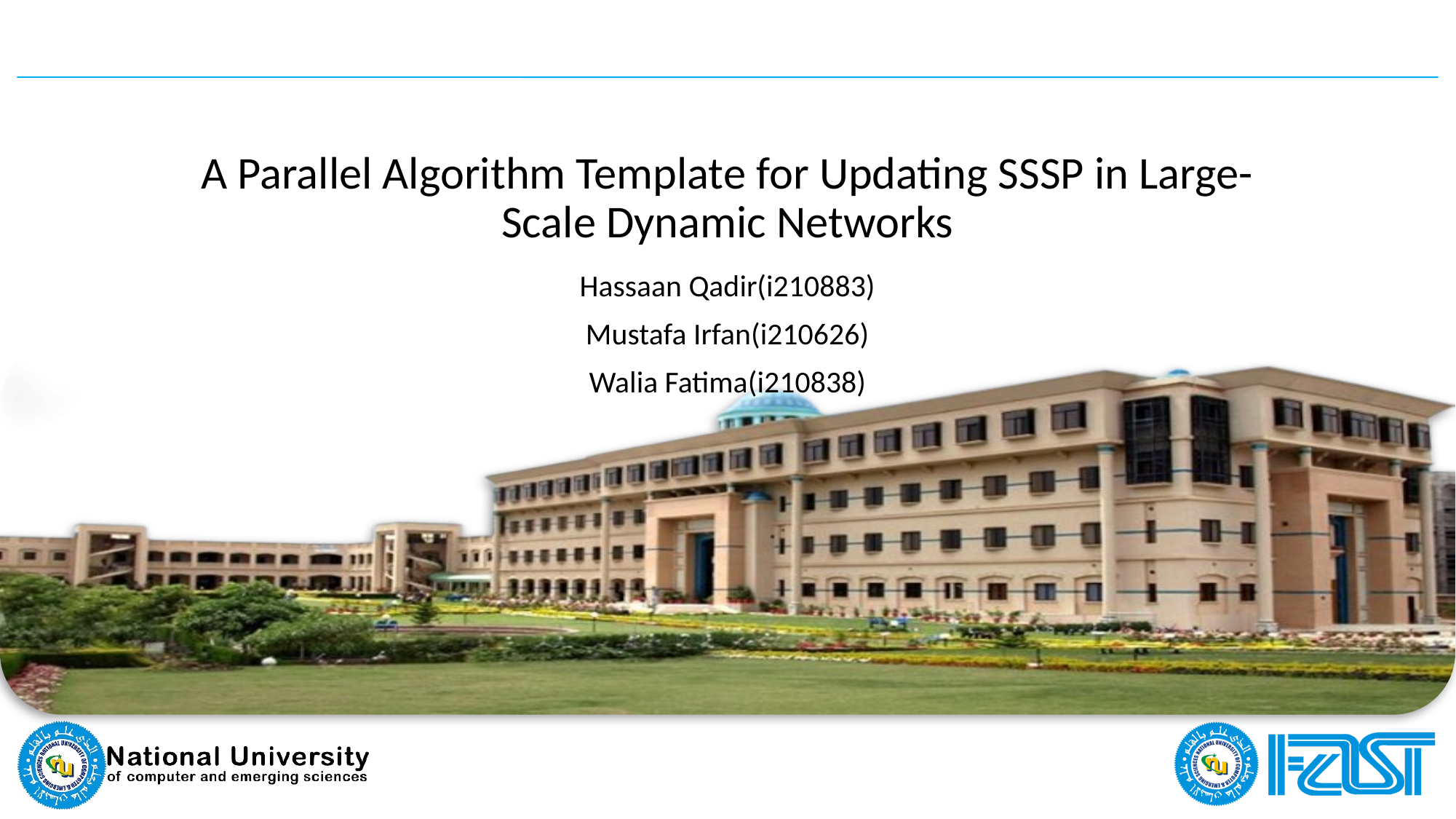

# A Parallel Algorithm Template for Updating SSSP in Large-Scale Dynamic Networks
Hassaan Qadir(i210883)
Mustafa Irfan(i210626)
Walia Fatima(i210838)